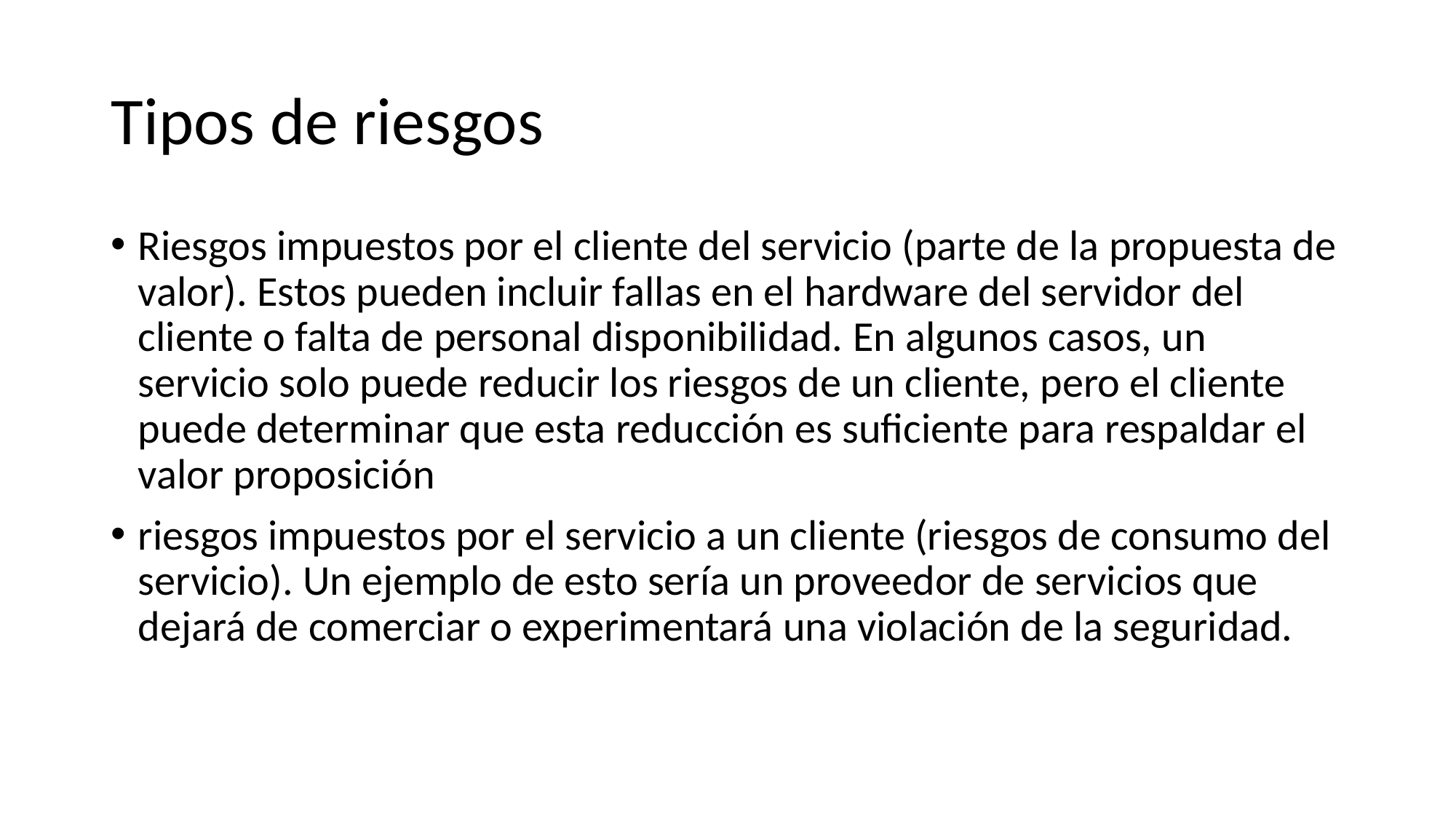

# Tipos de riesgos
Riesgos impuestos por el cliente del servicio (parte de la propuesta de valor). Estos pueden incluir fallas en el hardware del servidor del cliente o falta de personal disponibilidad. En algunos casos, un servicio solo puede reducir los riesgos de un cliente, pero el cliente puede determinar que esta reducción es suficiente para respaldar el valor proposición
riesgos impuestos por el servicio a un cliente (riesgos de consumo del servicio). Un ejemplo de esto sería un proveedor de servicios que dejará de comerciar o experimentará una violación de la seguridad.